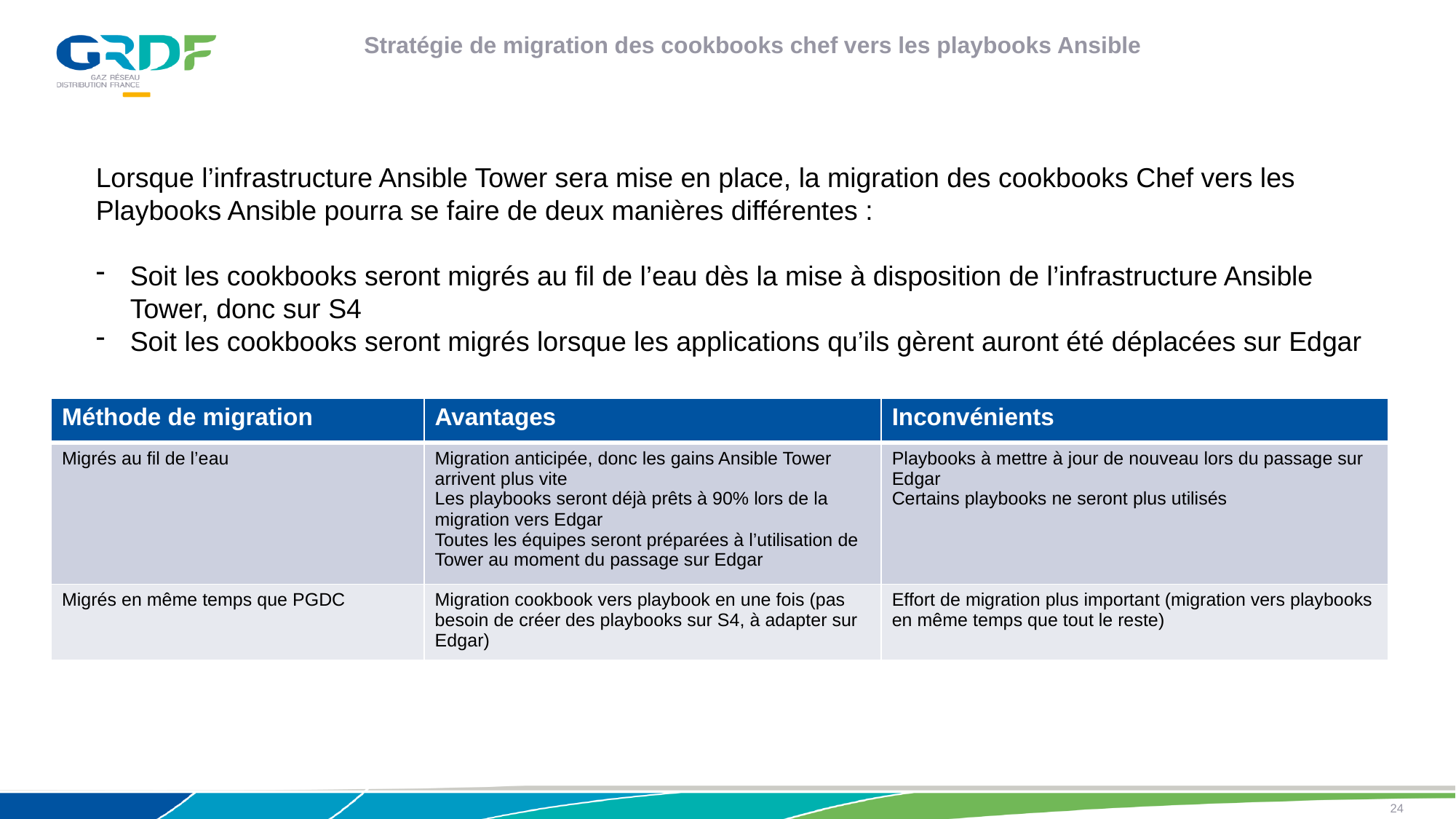

Stratégie de migration des cookbooks chef vers les playbooks Ansible
Lorsque l’infrastructure Ansible Tower sera mise en place, la migration des cookbooks Chef vers les Playbooks Ansible pourra se faire de deux manières différentes :

Soit les cookbooks seront migrés au fil de l’eau dès la mise à disposition de l’infrastructure Ansible Tower, donc sur S4
Soit les cookbooks seront migrés lorsque les applications qu’ils gèrent auront été déplacées sur Edgar
| Méthode de migration | Avantages | Inconvénients |
| --- | --- | --- |
| Migrés au fil de l’eau | Migration anticipée, donc les gains Ansible Tower arrivent plus vite Les playbooks seront déjà prêts à 90% lors de la migration vers Edgar Toutes les équipes seront préparées à l’utilisation de Tower au moment du passage sur Edgar | Playbooks à mettre à jour de nouveau lors du passage sur Edgar Certains playbooks ne seront plus utilisés |
| Migrés en même temps que PGDC | Migration cookbook vers playbook en une fois (pas besoin de créer des playbooks sur S4, à adapter sur Edgar) | Effort de migration plus important (migration vers playbooks en même temps que tout le reste) |
24